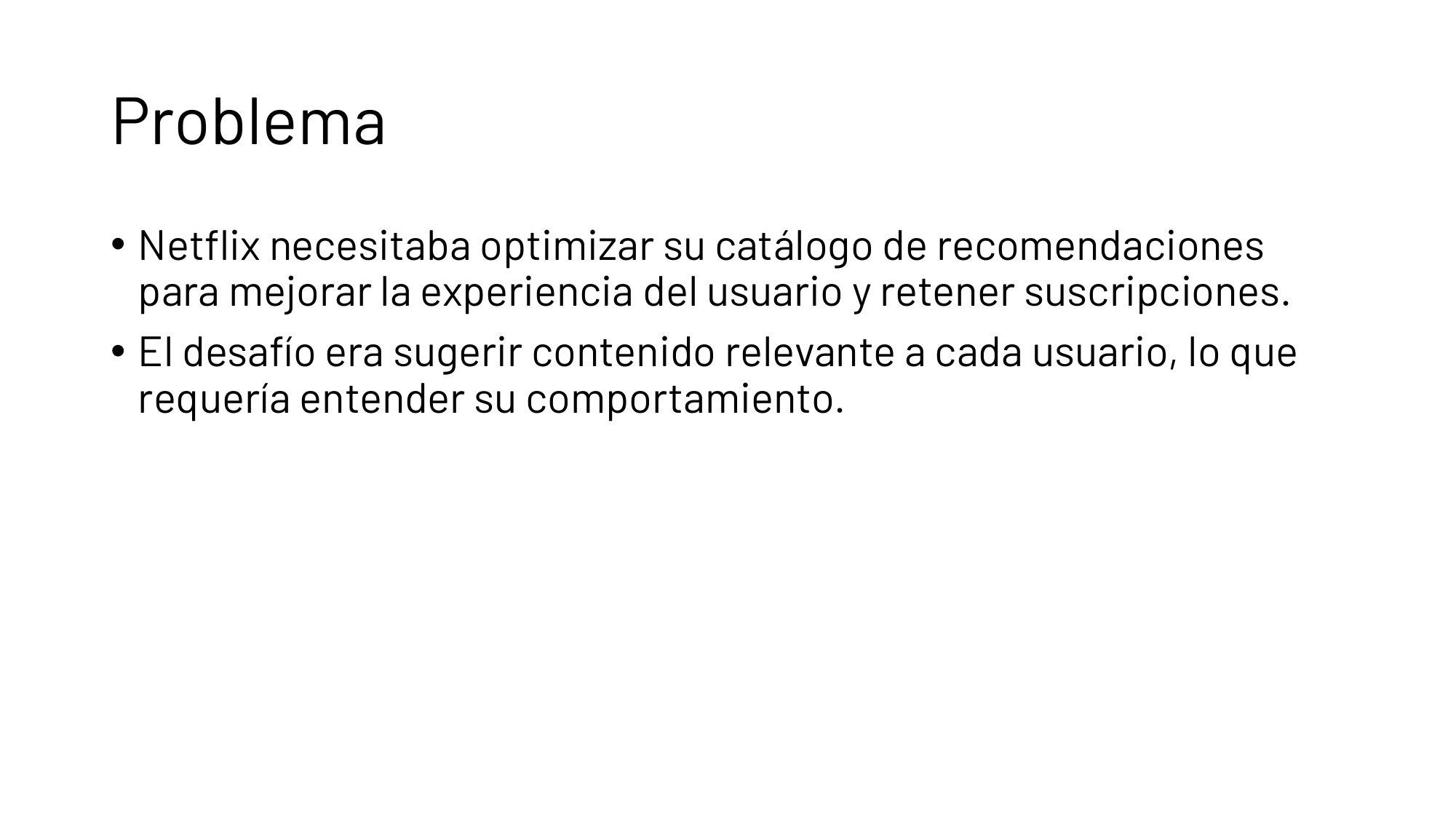

# Problema
Netflix necesitaba optimizar su catálogo de recomendaciones para mejorar la experiencia del usuario y retener suscripciones.
El desafío era sugerir contenido relevante a cada usuario, lo que requería entender su comportamiento.